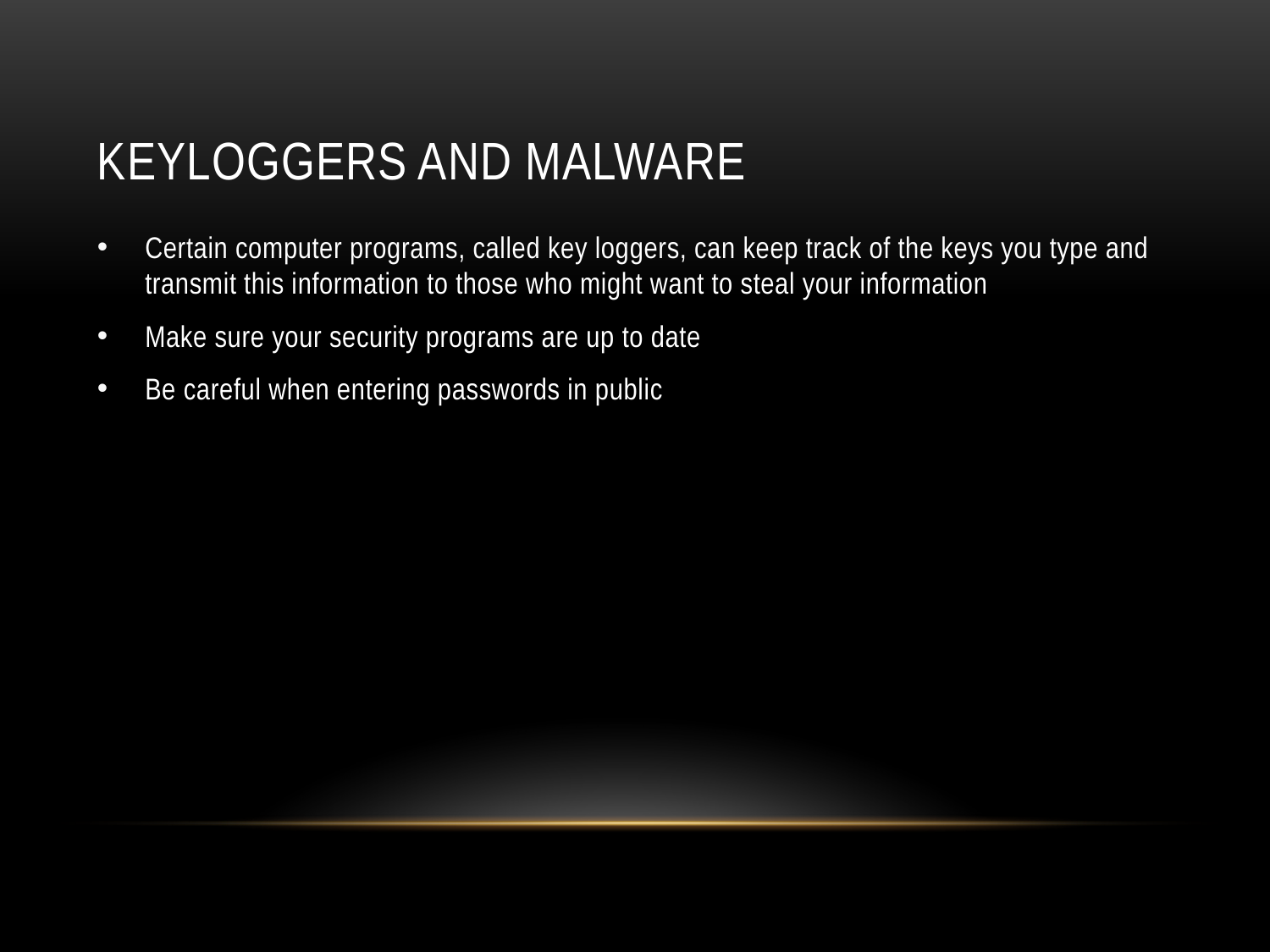

# Keyloggers and malware
Certain computer programs, called key loggers, can keep track of the keys you type and transmit this information to those who might want to steal your information
Make sure your security programs are up to date
Be careful when entering passwords in public